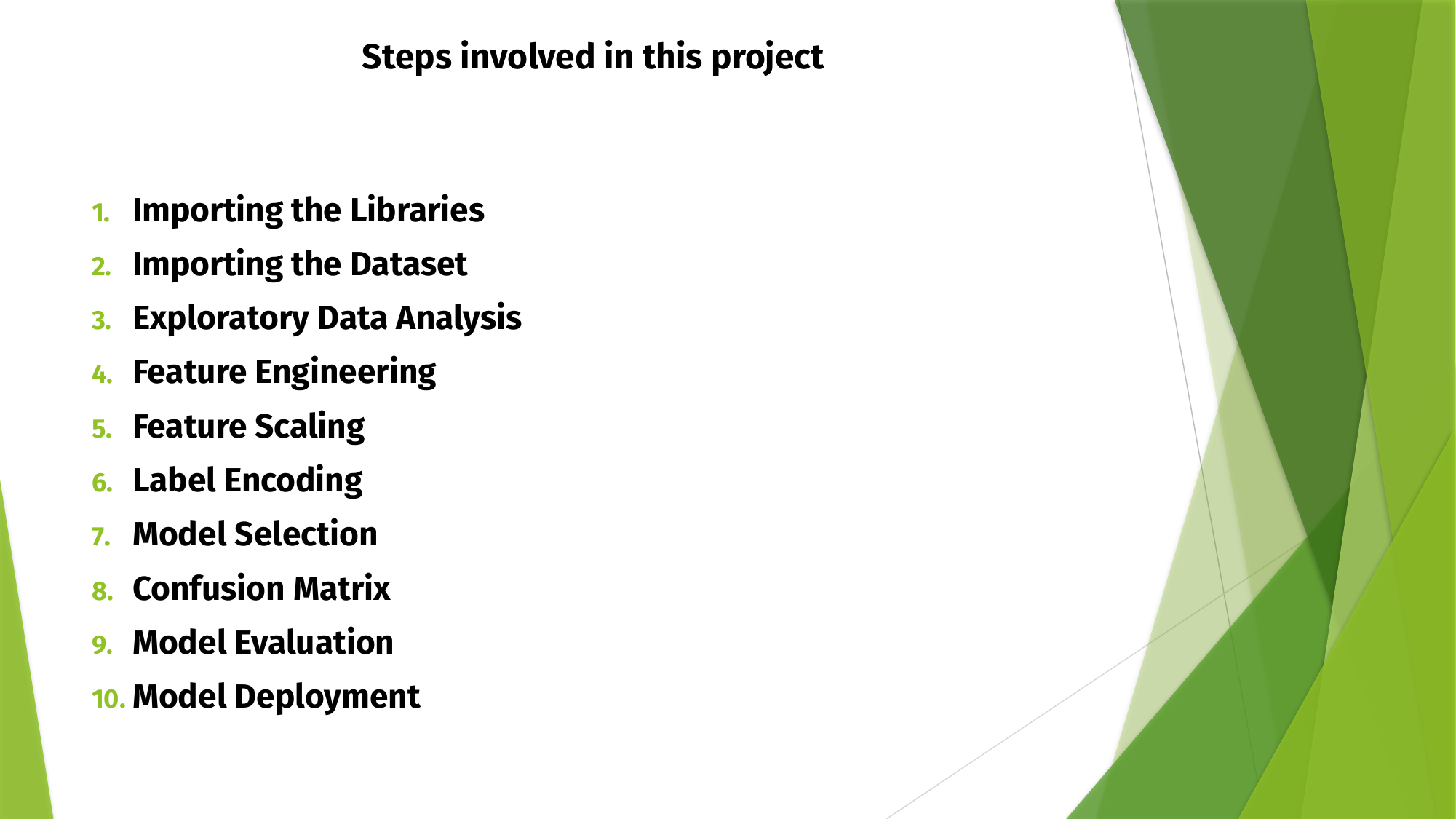

# Steps involved in this project
Importing the Libraries
Importing the Dataset
Exploratory Data Analysis
Feature Engineering
Feature Scaling
Label Encoding
Model Selection
Confusion Matrix
Model Evaluation
Model Deployment